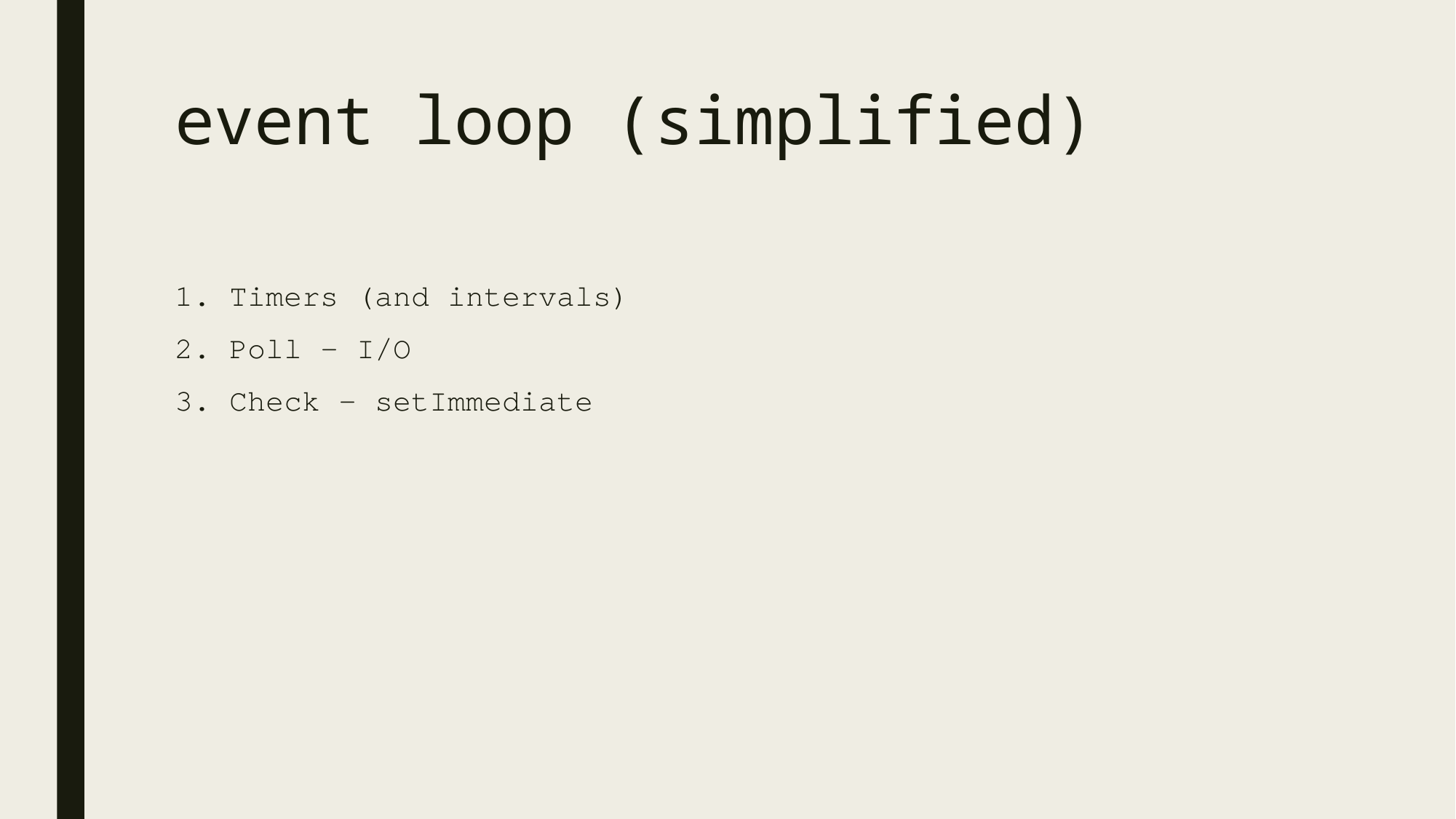

# event loop (simplified)
Timers (and intervals)
Poll – I/O
Check - setImmediate